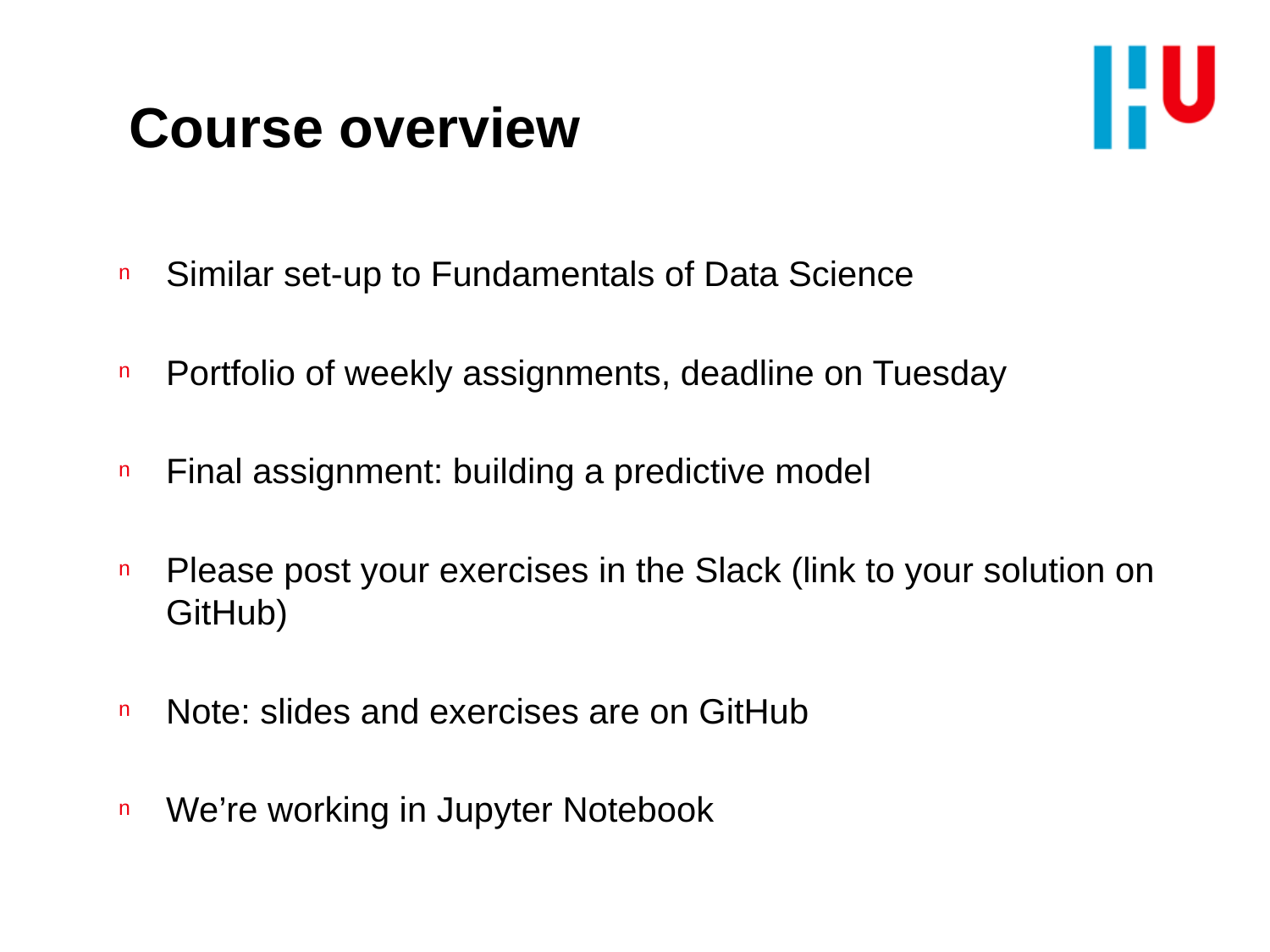

# Course overview
Similar set-up to Fundamentals of Data Science

Portfolio of weekly assignments, deadline on Tuesday

Final assignment: building a predictive model

Please post your exercises in the Slack (link to your solution on GitHub)

Note: slides and exercises are on GitHub

We’re working in Jupyter Notebook